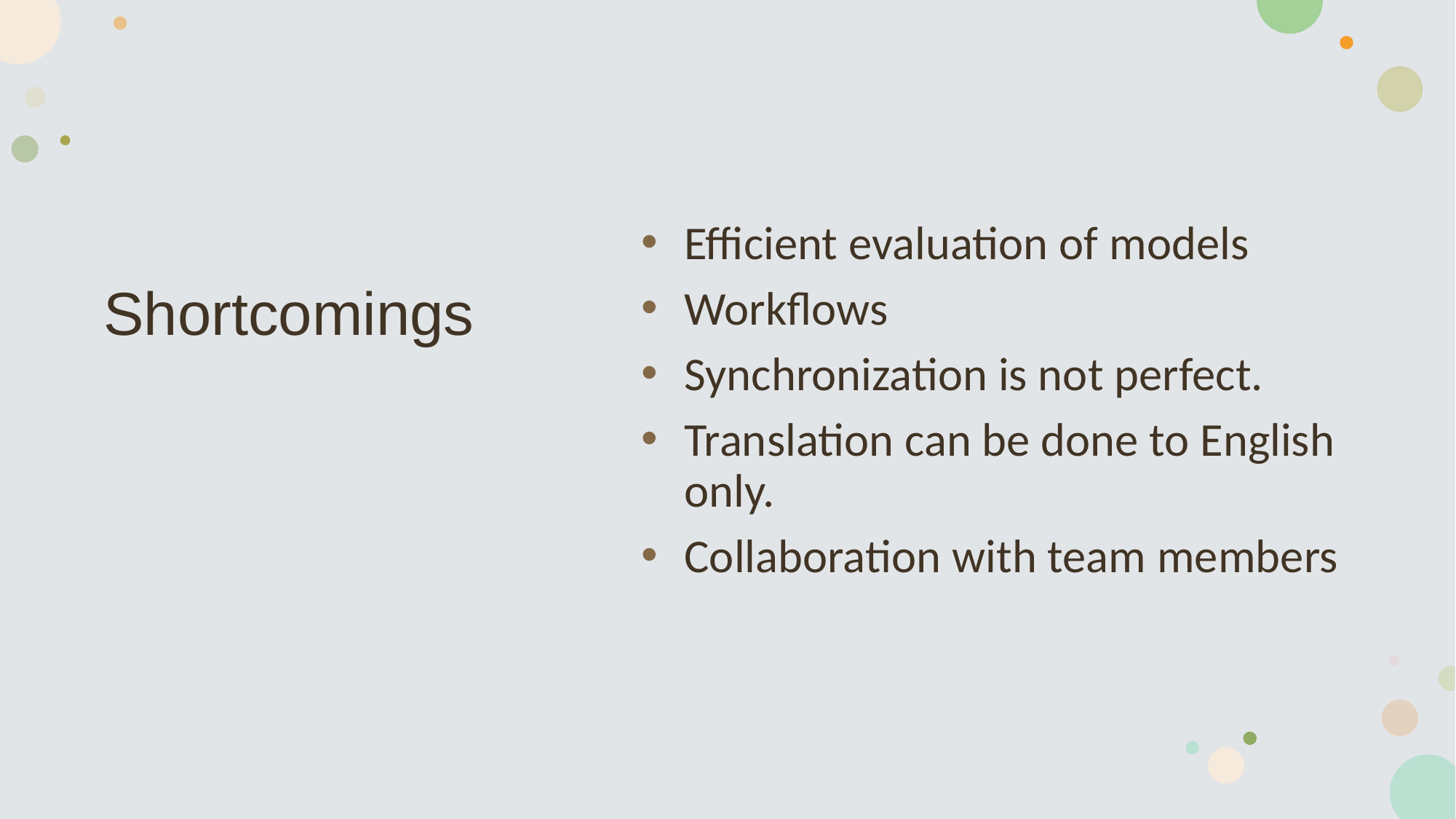

# Shortcomings
Efficient evaluation of models
Workflows
Synchronization is not perfect.
Translation can be done to English only.
Collaboration with team members